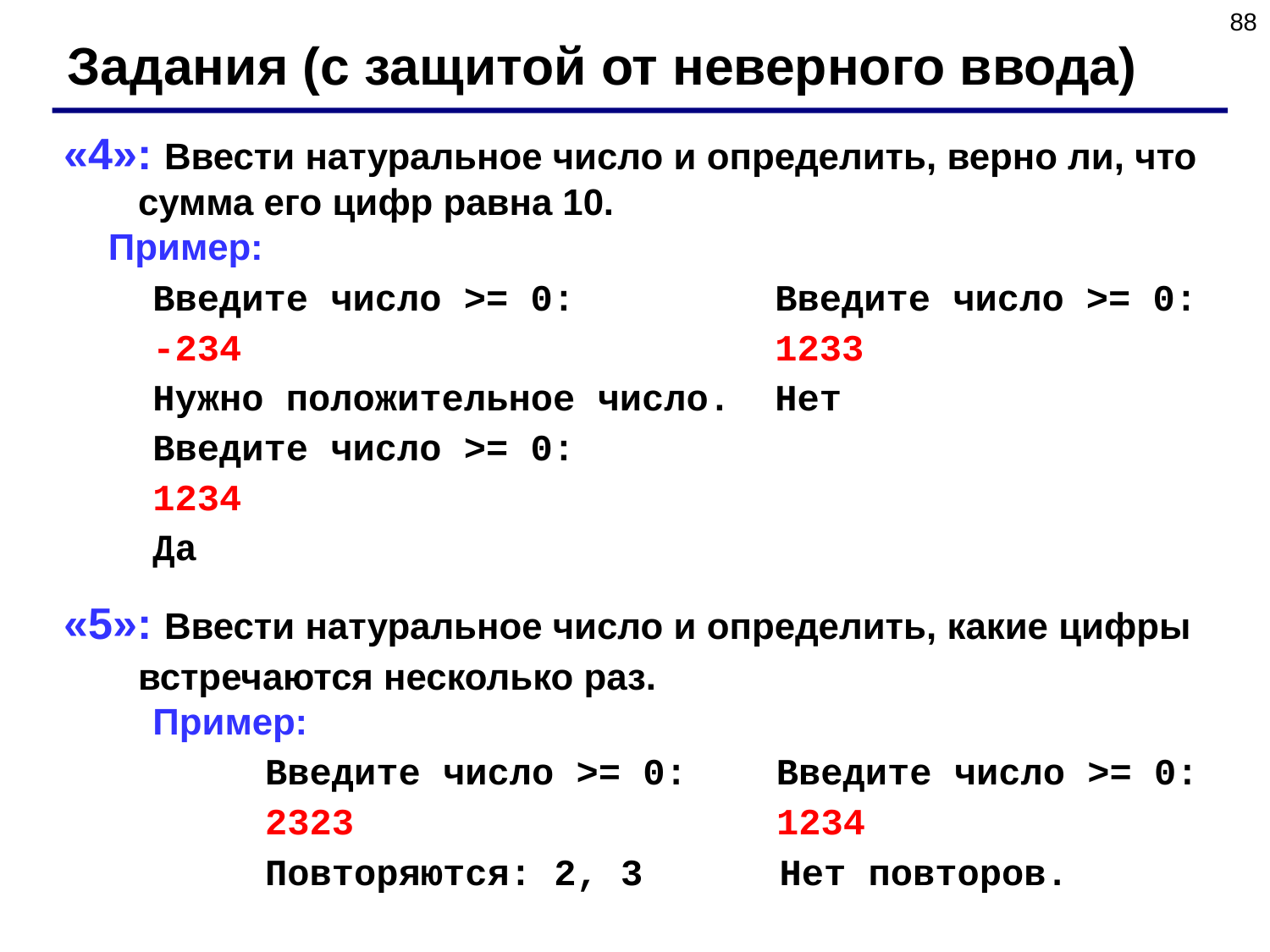

88
Задания (с защитой от неверного ввода)

«4»: Ввести натуральное число и определить, верно ли, что сумма его цифр равна 10.
  Пример:
    Введите число >= 0:         Введите число >= 0:
    -234                        1233
    Нужно положительное число.  Нет
    Введите число >= 0:
    1234
    Да
«5»: Ввести натуральное число и определить, какие цифры встречаются несколько раз.
    Пример:
		Введите число >= 0:    Введите число >= 0:
		2323                   1234
		Повторяются: 2, 3	      Нет повторов.